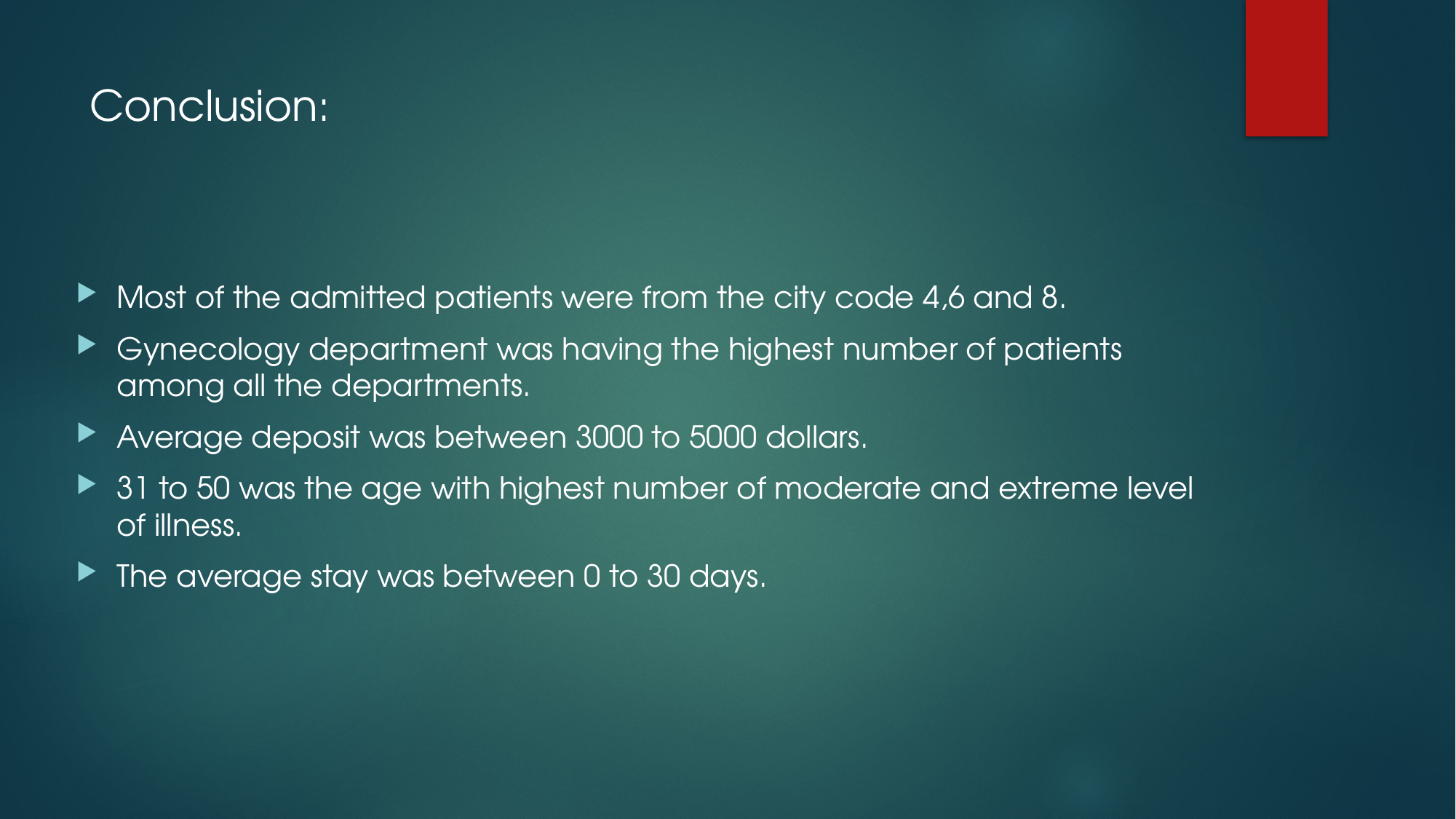

Conclusion:
Most of the admitted patients were from the city code 4,6 and 8.
Gynecology department was having the highest number of patients among all the departments.
Average deposit was between 3000 to 5000 dollars.
31 to 50 was the age with highest number of moderate and extreme level of illness.
The average stay was between 0 to 30 days.